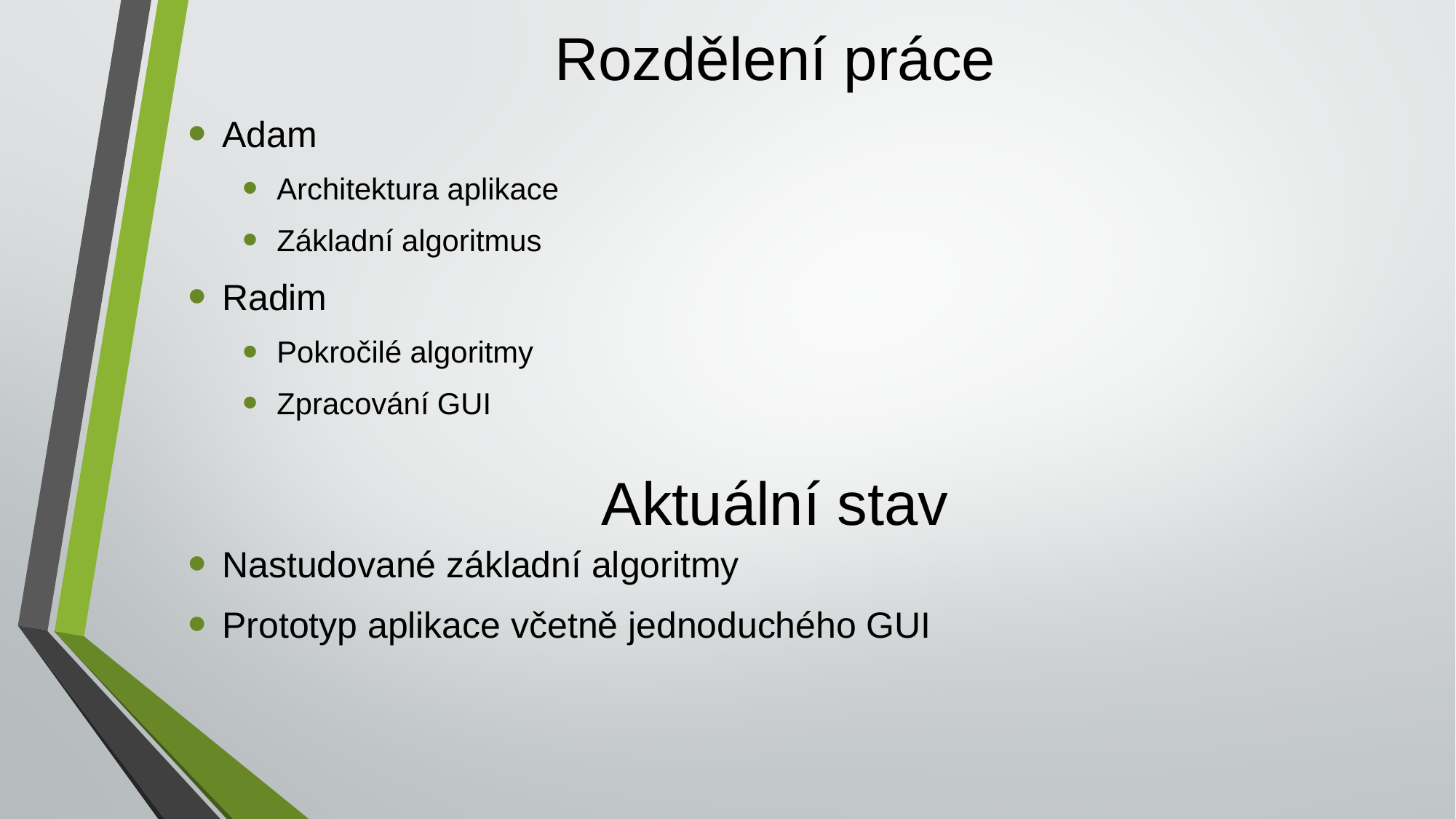

# Rozdělení práce
Adam
Architektura aplikace
Základní algoritmus
Radim
Pokročilé algoritmy
Zpracování GUI
Aktuální stav
Nastudované základní algoritmy
Prototyp aplikace včetně jednoduchého GUI